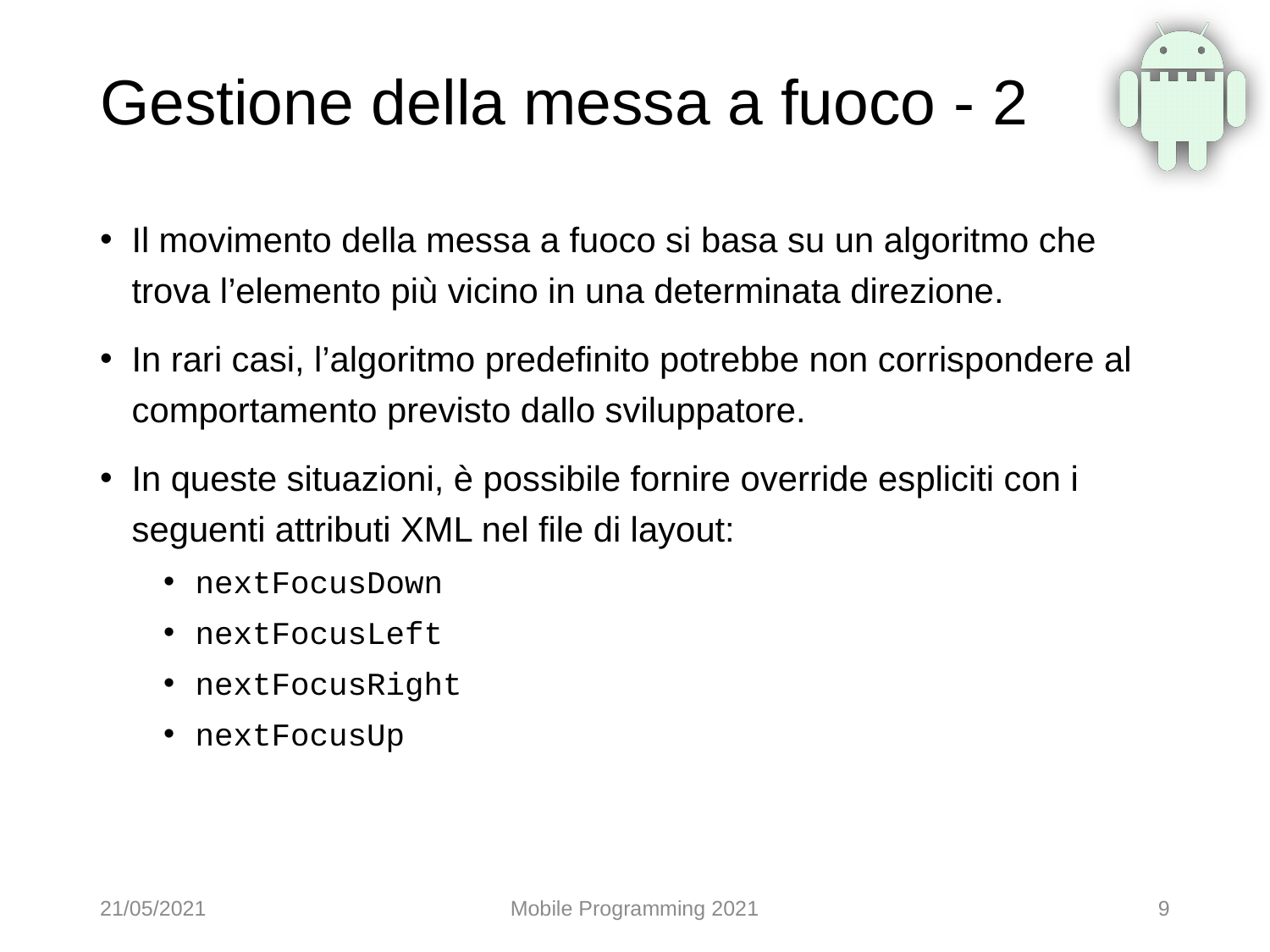

# Gestione della messa a fuoco - 2
Il movimento della messa a fuoco si basa su un algoritmo che trova l’elemento più vicino in una determinata direzione.
In rari casi, l’algoritmo predefinito potrebbe non corrispondere al comportamento previsto dallo sviluppatore.
In queste situazioni, è possibile fornire override espliciti con i seguenti attributi XML nel file di layout:
nextFocusDown
nextFocusLeft
nextFocusRight
nextFocusUp
21/05/2021
Mobile Programming 2021
9